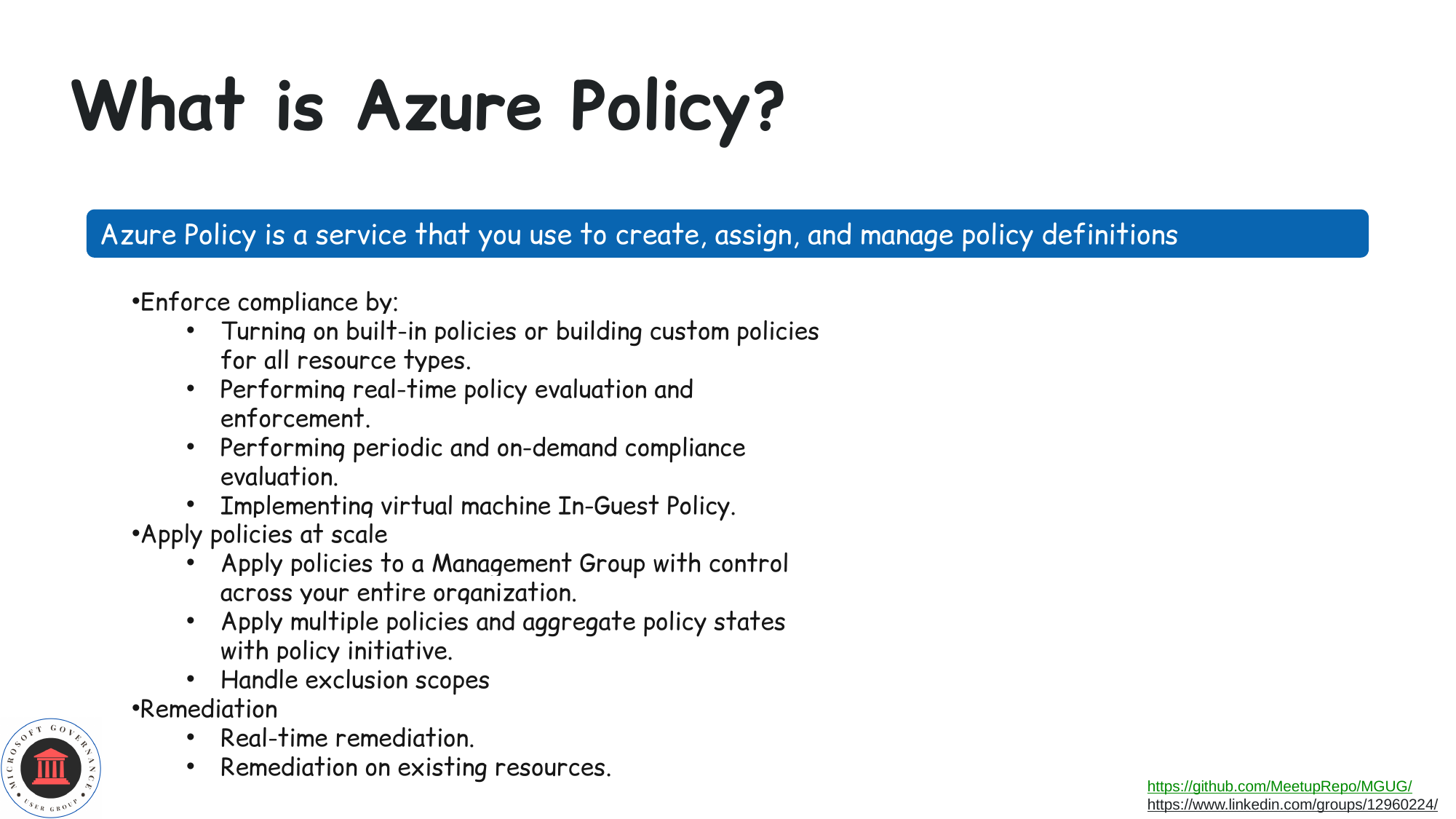

What is Azure Policy?
Azure Policy is a service that you use to create, assign, and manage policy definitions
Enforce compliance by:
Turning on built-in policies or building custom policies for all resource types.
Performing real-time policy evaluation and enforcement.
Performing periodic and on-demand compliance evaluation.
Implementing virtual machine In-Guest Policy.
Apply policies at scale
Apply policies to a Management Group with control across your entire organization.
Apply multiple policies and aggregate policy states with policy initiative.
Handle exclusion scopes
Remediation
Real-time remediation.
Remediation on existing resources.